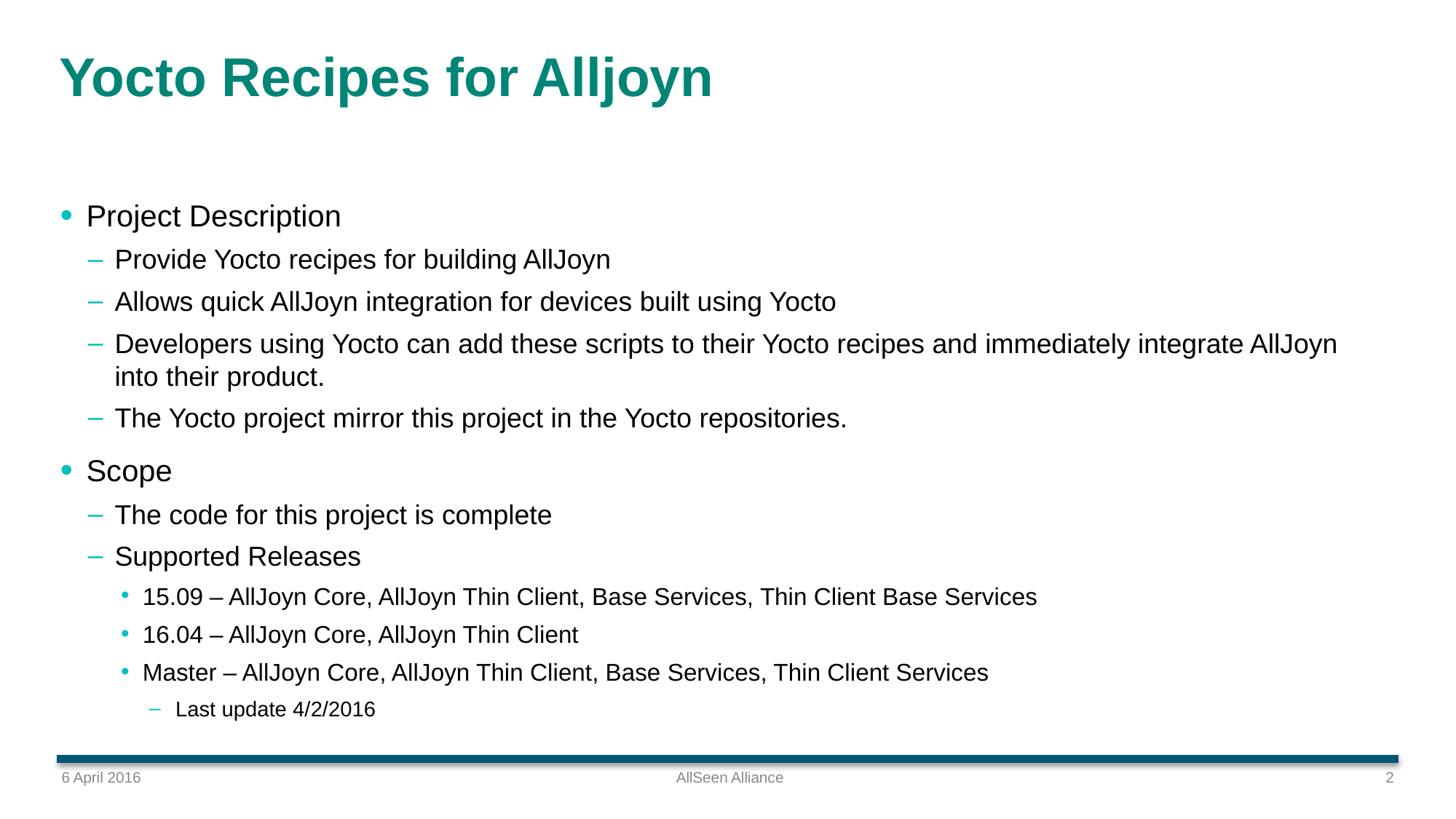

# Yocto Recipes for Alljoyn
Project Description
Provide Yocto recipes for building AllJoyn
Allows quick AllJoyn integration for devices built using Yocto
Developers using Yocto can add these scripts to their Yocto recipes and immediately integrate AllJoyn into their product.
The Yocto project mirror this project in the Yocto repositories.
Scope
The code for this project is complete
Supported Releases
15.09 – AllJoyn Core, AllJoyn Thin Client, Base Services, Thin Client Base Services
16.04 – AllJoyn Core, AllJoyn Thin Client
Master – AllJoyn Core, AllJoyn Thin Client, Base Services, Thin Client Services
Last update 4/2/2016